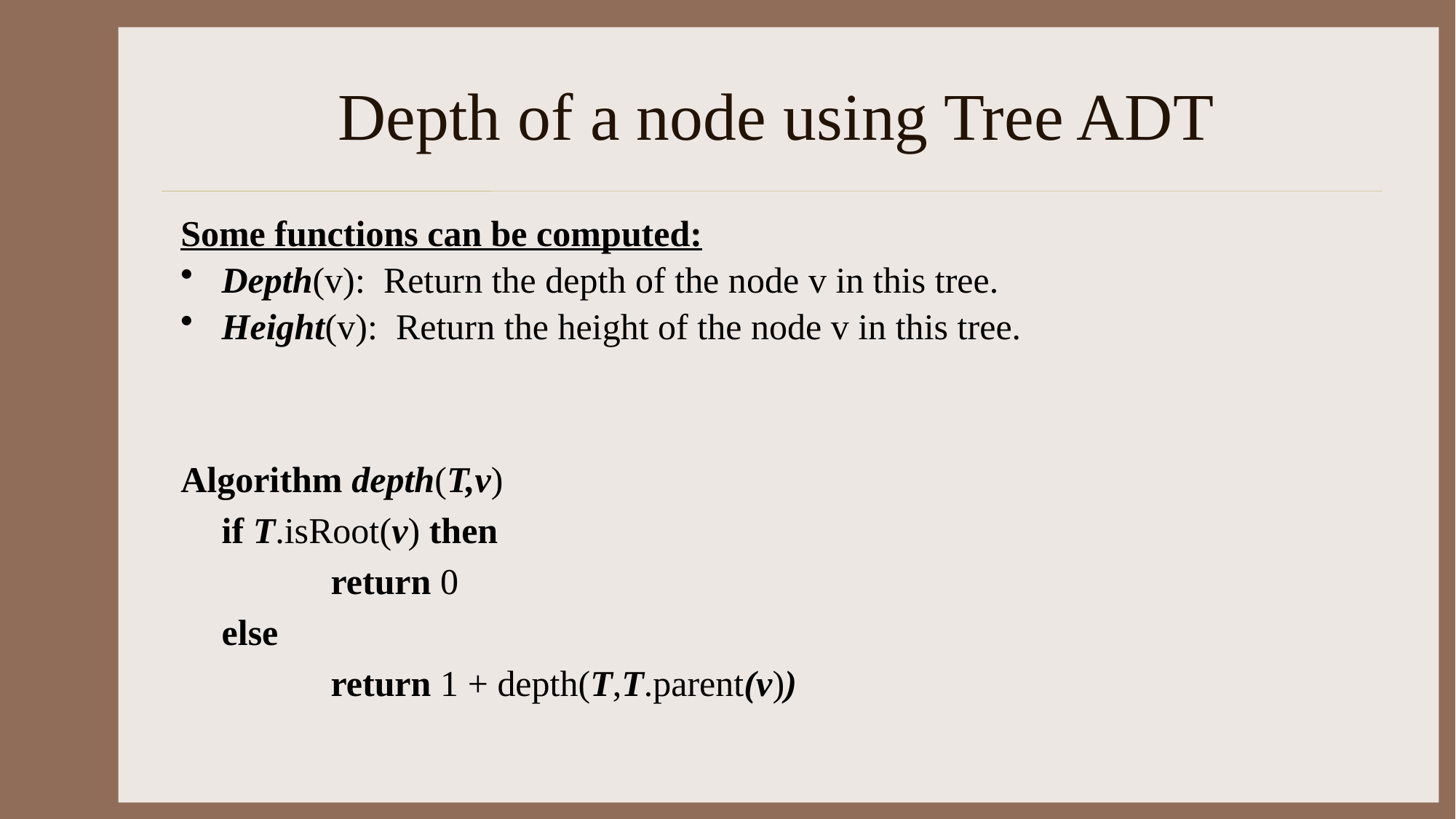

# Depth of a node using Tree ADT
Some functions can be computed:
Depth(v):  Return the depth of the node v in this tree.
Height(v):  Return the height of the node v in this tree.

Algorithm depth(T,v)
	if T.isRoot(v) then
		return 0
	else
		return 1 + depth(T,T.parent(v))